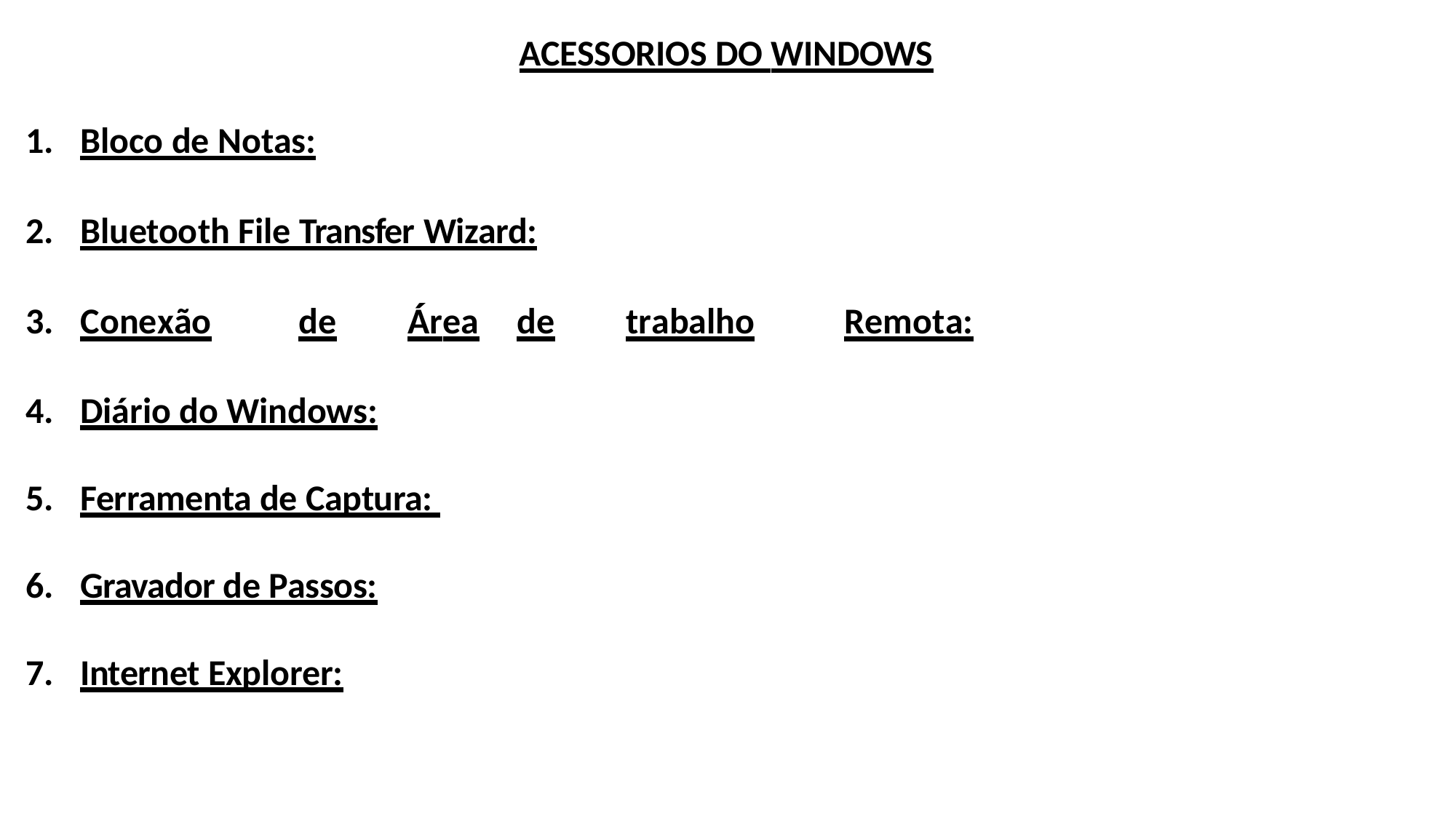

# ACESSORIOS DO WINDOWS
Bloco de Notas:

Bluetooth File Transfer Wizard:

Conexão	de	Área	de	trabalho	Remota:

Diário do Windows:

Ferramenta de Captura:

Gravador de Passos:

Internet Explorer: